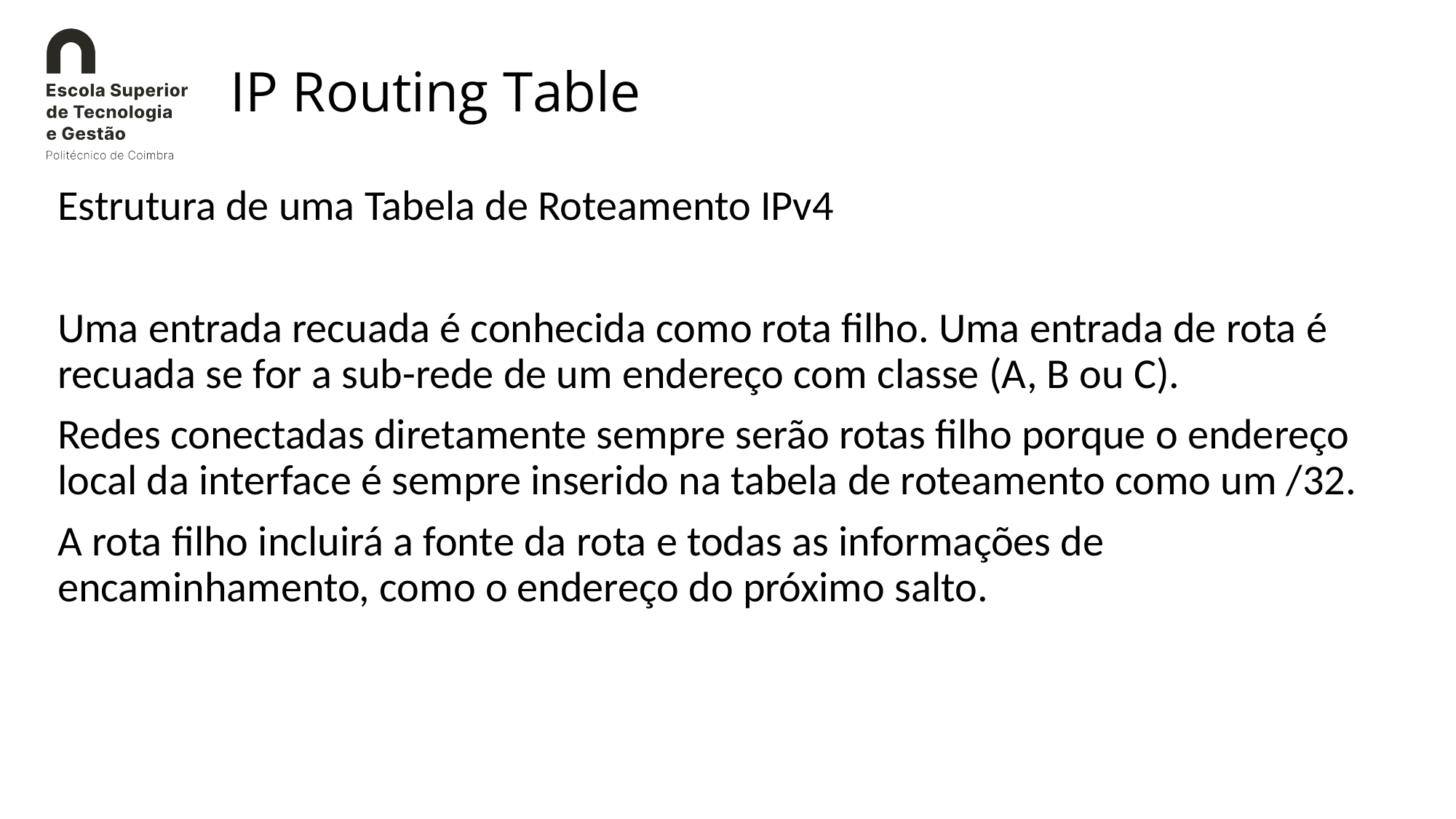

# IP Routing Table
Estrutura de uma Tabela de Roteamento IPv4

Uma entrada recuada é conhecida como rota filho. Uma entrada de rota é recuada se for a sub-rede de um endereço com classe (A, B ou C).
Redes conectadas diretamente sempre serão rotas filho porque o endereço local da interface é sempre inserido na tabela de roteamento como um /32.
A rota filho incluirá a fonte da rota e todas as informações de encaminhamento, como o endereço do próximo salto.